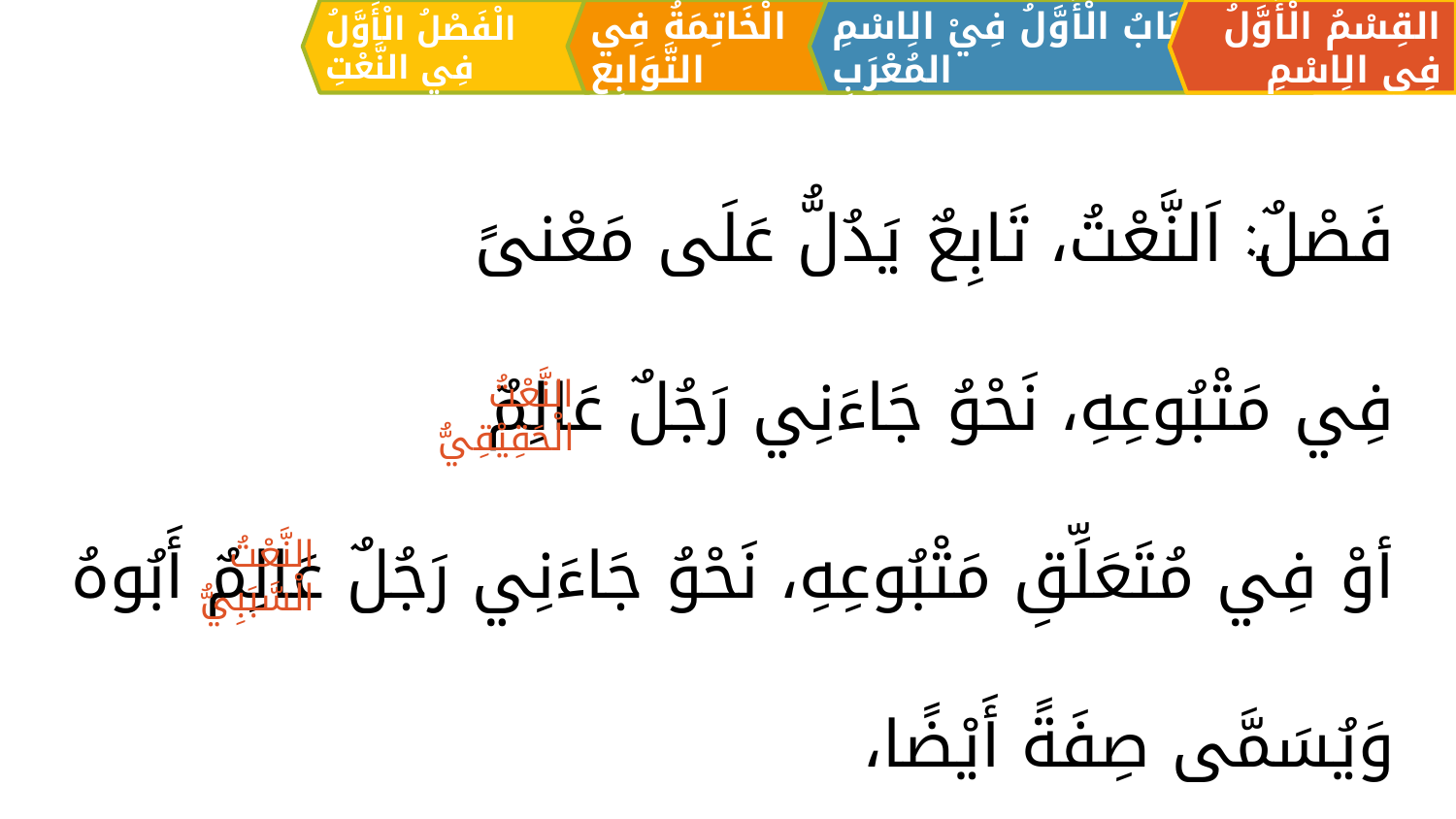

الْفَصْلُ الْأَوَّلُ فِي النَّعْتِ
الْخَاتِمَةُ فِي التَّوَابِعِ
القِسْمُ الْأَوَّلُ فِي الِاسْمِ
اَلبَابُ الْأَوَّلُ فِيْ الِاسْمِ المُعْرَبِ
فَصْلٌ: اَلنَّعْتُ، تَابِعٌ يَدُلُّ عَلَى مَعْنىً
	فِي مَتْبُوعِهِ، نَحْوُ جَاءَنِي رَجُلٌ عَالِمٌ
	أوْ فِي مُتَعَلِّقِ مَتْبُوعِهِ، نَحْوُ جَاءَنِي رَجُلٌ عَالِمٌ أَبُوهُ
وَيُسَمَّی صِفَةً أَيْضًا،
النَّعْتُ الْحَقِيْقِيُّ
النَّعْتُ الْسَّبَبِيُّ